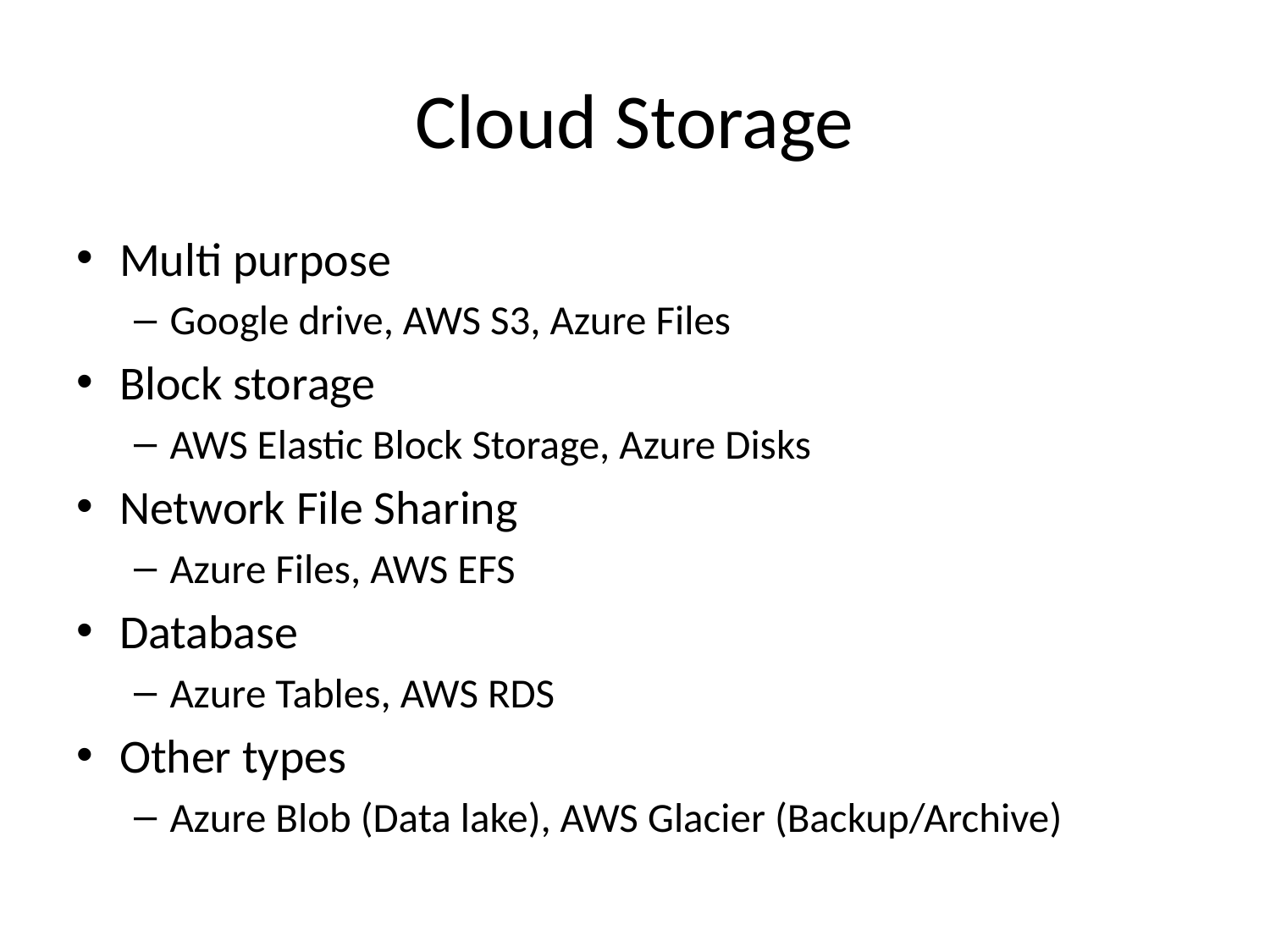

# Cloud Storage
Multi purpose
Google drive, AWS S3, Azure Files
Block storage
AWS Elastic Block Storage, Azure Disks
Network File Sharing
Azure Files, AWS EFS
Database
Azure Tables, AWS RDS
Other types
Azure Blob (Data lake), AWS Glacier (Backup/Archive)